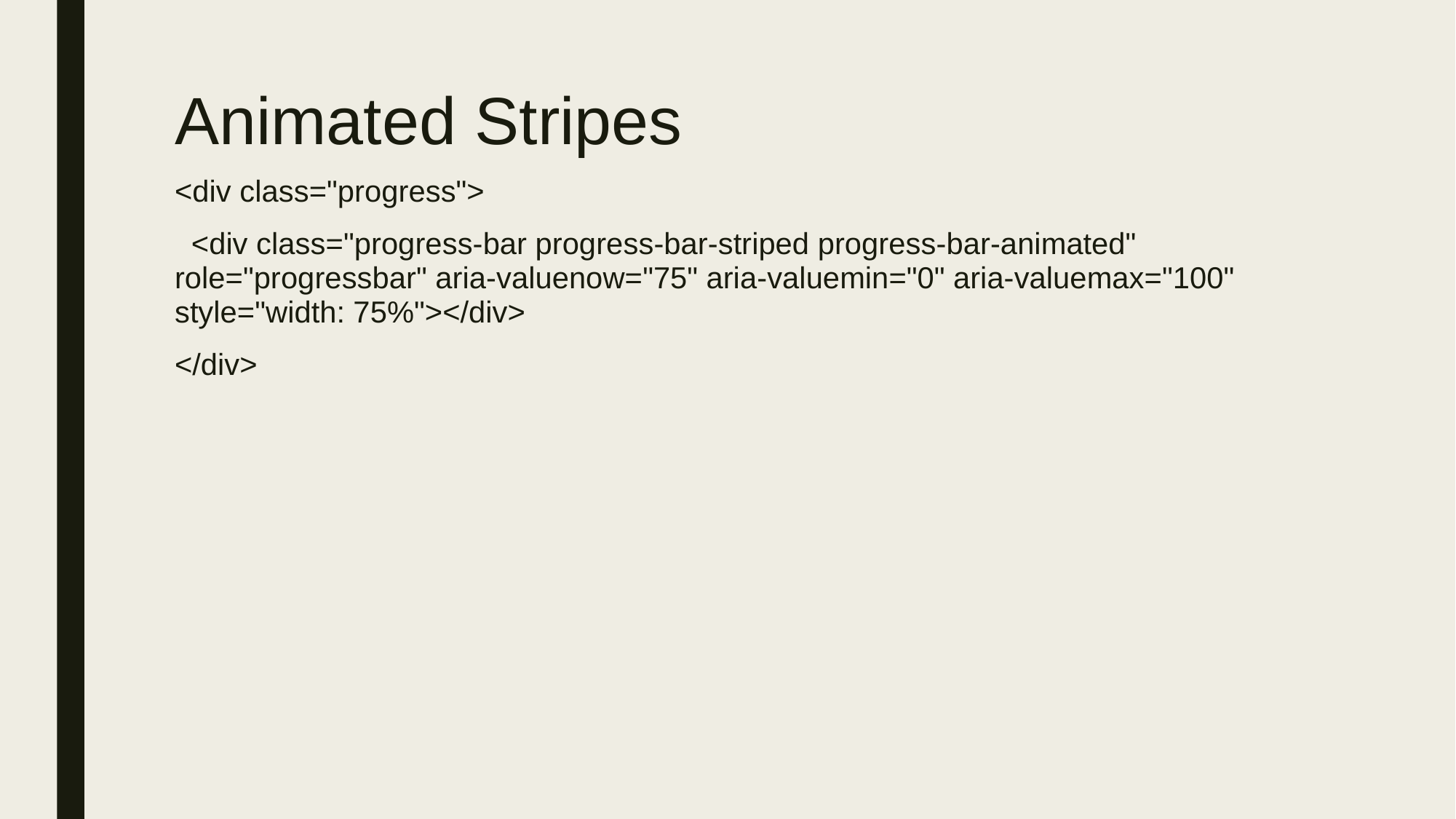

# Animated Stripes
<div class="progress">
  <div class="progress-bar progress-bar-striped progress-bar-animated" role="progressbar" aria-valuenow="75" aria-valuemin="0" aria-valuemax="100" style="width: 75%"></div>
</div>